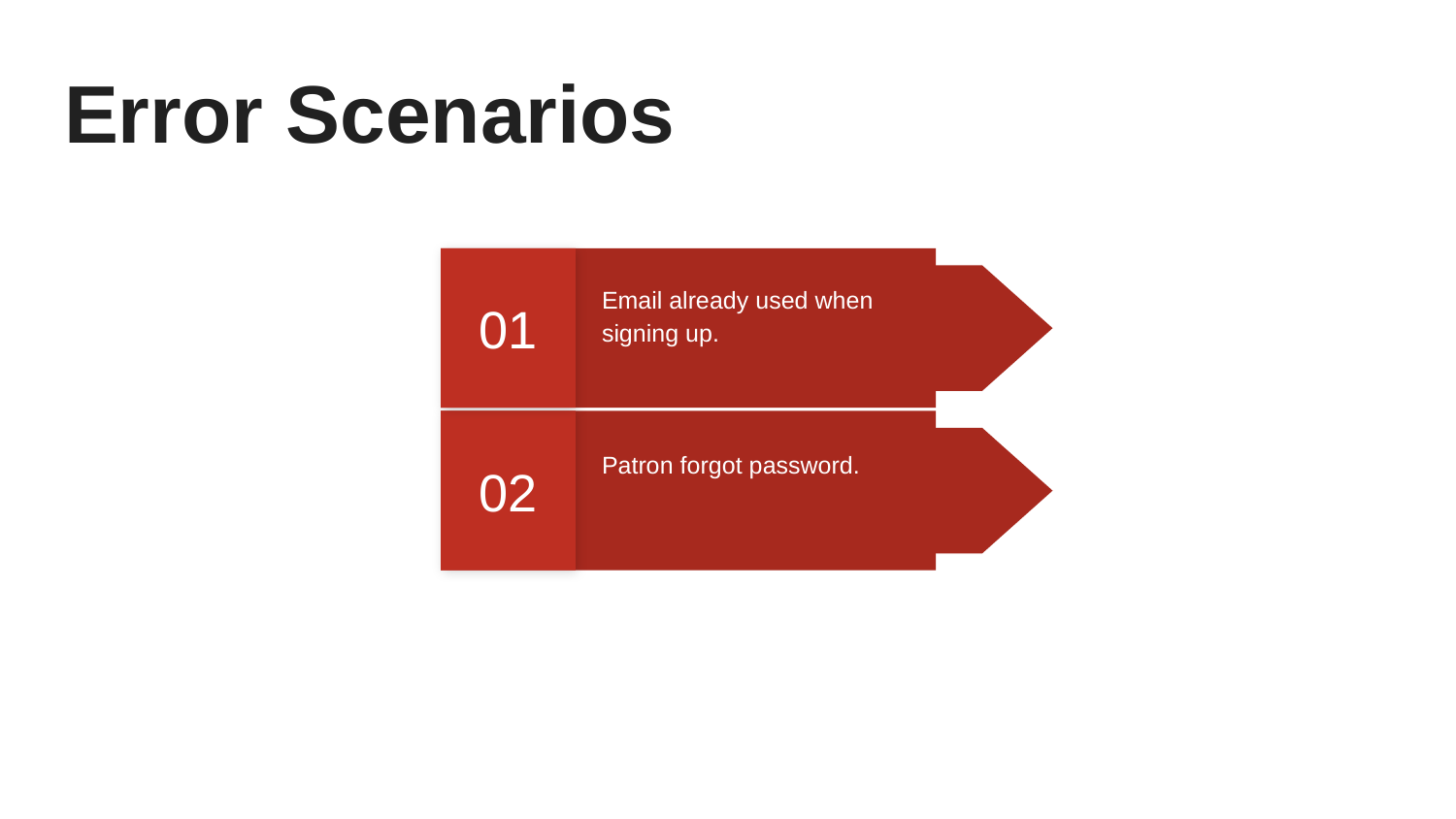

# Error Scenarios

01

Email already used when signing up.

02

Patron forgot password.